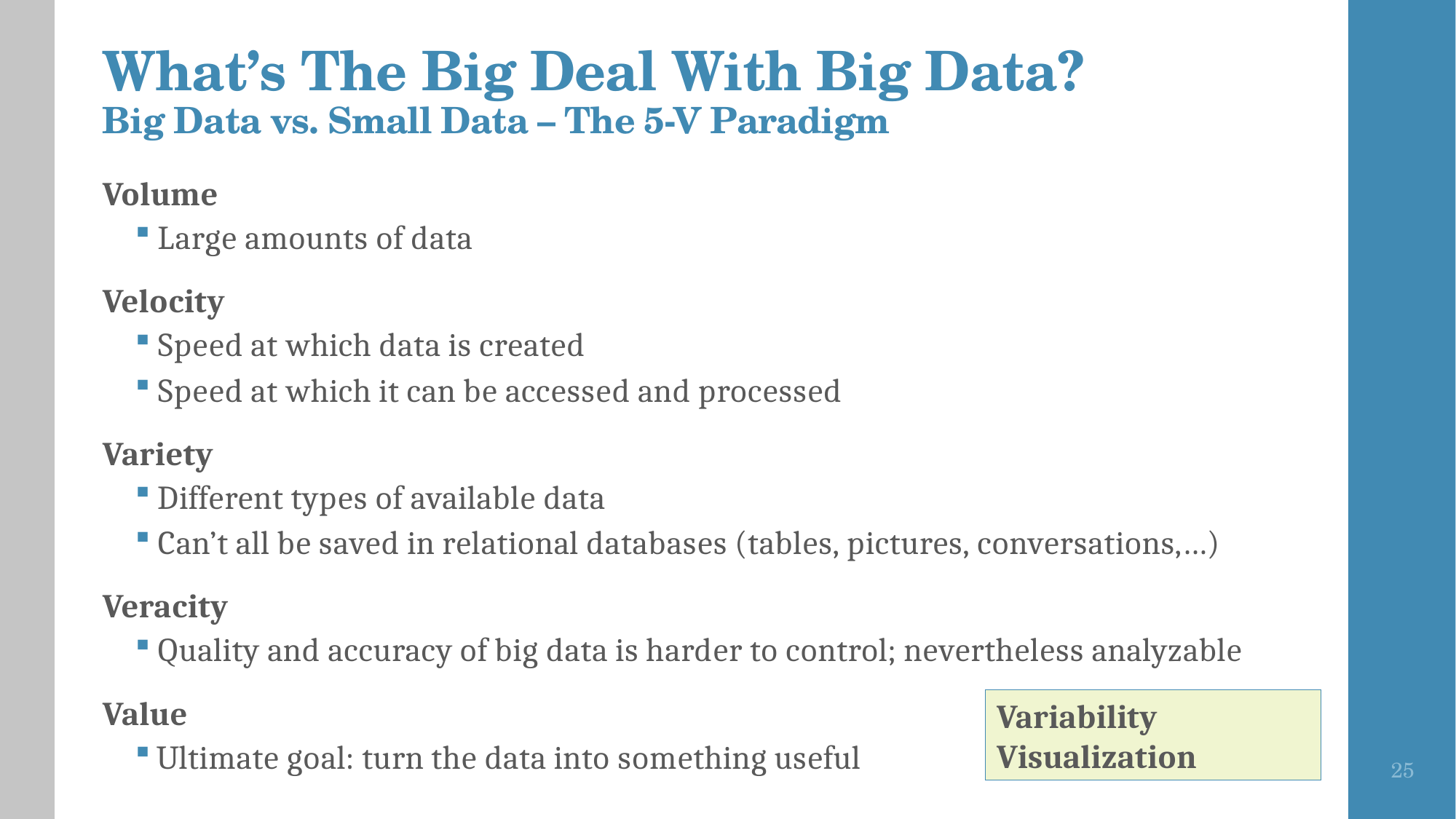

# What’s The Big Deal With Big Data? Big Data vs. Small Data – The 5-V Paradigm
Volume
Large amounts of data
Velocity
Speed at which data is created
Speed at which it can be accessed and processed
Variety
Different types of available data
Can’t all be saved in relational databases (tables, pictures, conversations,…)
Veracity
Quality and accuracy of big data is harder to control; nevertheless analyzable
Value
Ultimate goal: turn the data into something useful
Variability
Visualization
25